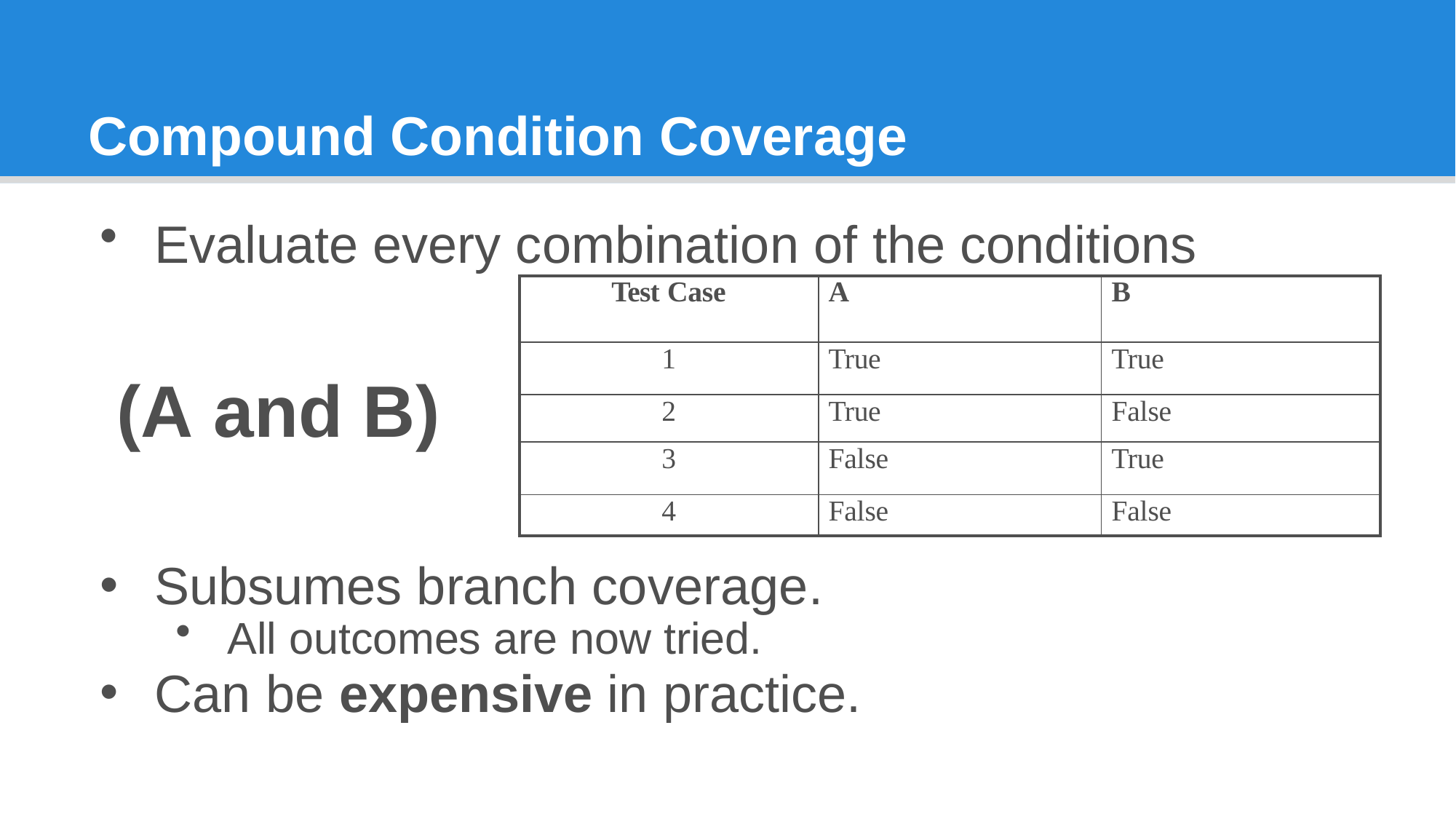

# Compound Condition Coverage
Evaluate every combination of the conditions

(A and B)

Subsumes branch coverage.
All outcomes are now tried.
Can be expensive in practice.
| Test Case | A | B |
| --- | --- | --- |
| 1 | True | True |
| 2 | True | False |
| 3 | False | True |
| 4 | False | False |
28